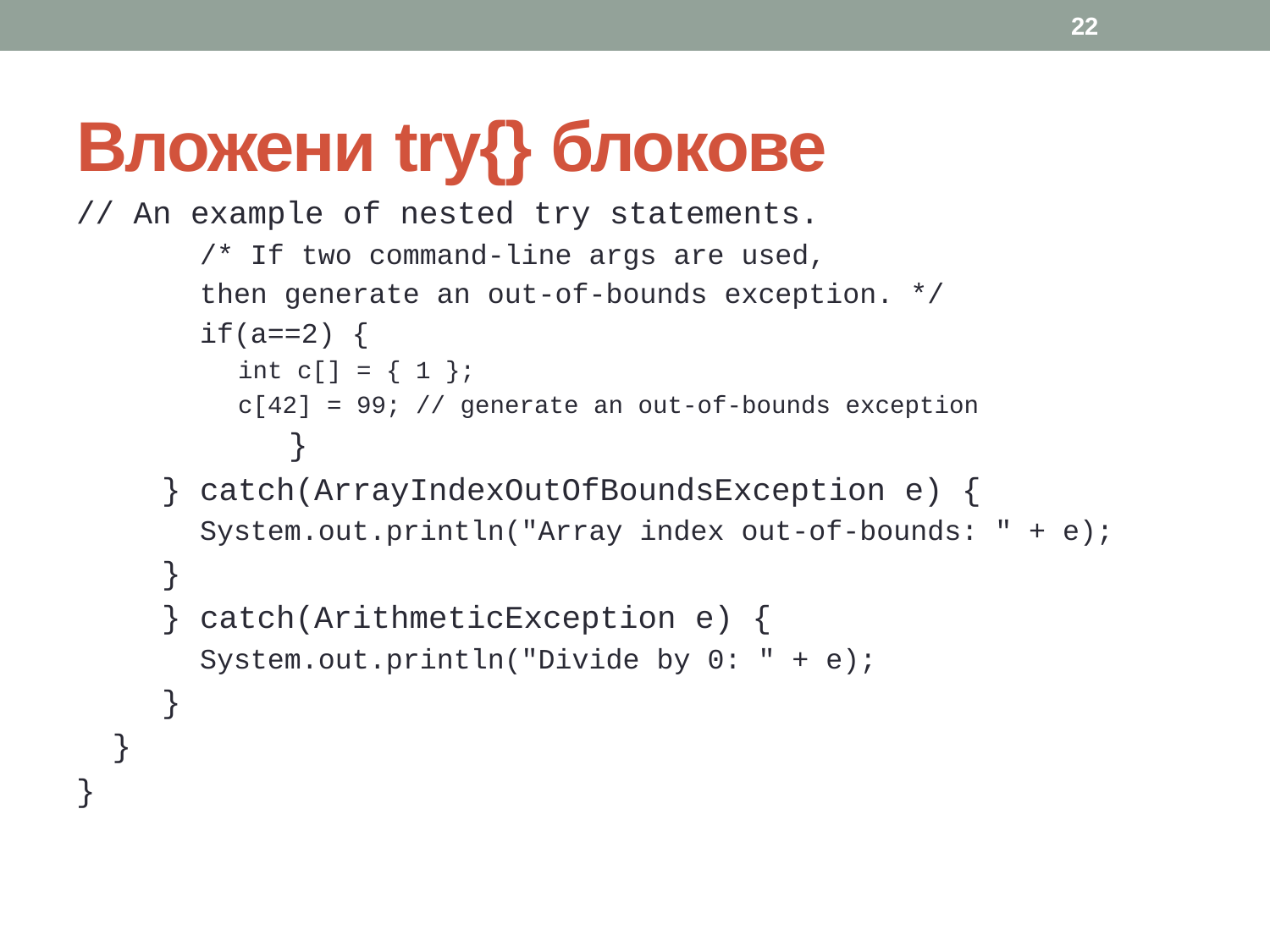

22
# Вложени try{} блокове
// An example of nested try statements.
/* If two command-line args are used,
then generate an out-of-bounds exception. */
if(a==2) {
int c[] = { 1 };
c[42] = 99; // generate an out-of-bounds exception
	}
} catch(ArrayIndexOutOfBoundsException e) {
System.out.println("Array index out-of-bounds: " + e);
}
} catch(ArithmeticException e) {
System.out.println("Divide by 0: " + e);
}
}
}